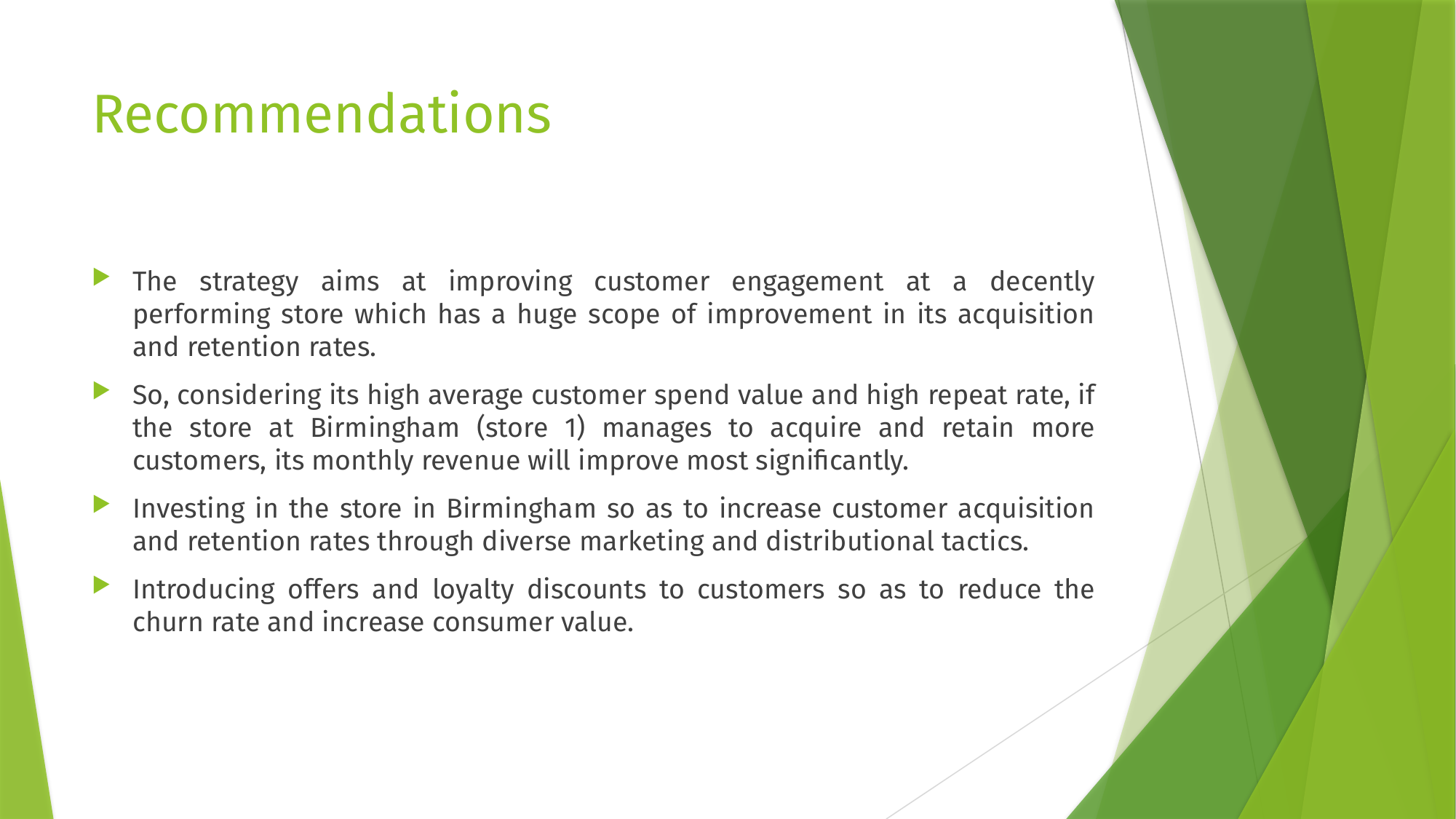

# Recommendations
The strategy aims at improving customer engagement at a decently performing store which has a huge scope of improvement in its acquisition and retention rates.
So, considering its high average customer spend value and high repeat rate, if the store at Birmingham (store 1) manages to acquire and retain more customers, its monthly revenue will improve most significantly.
Investing in the store in Birmingham so as to increase customer acquisition and retention rates through diverse marketing and distributional tactics.
Introducing offers and loyalty discounts to customers so as to reduce the churn rate and increase consumer value.